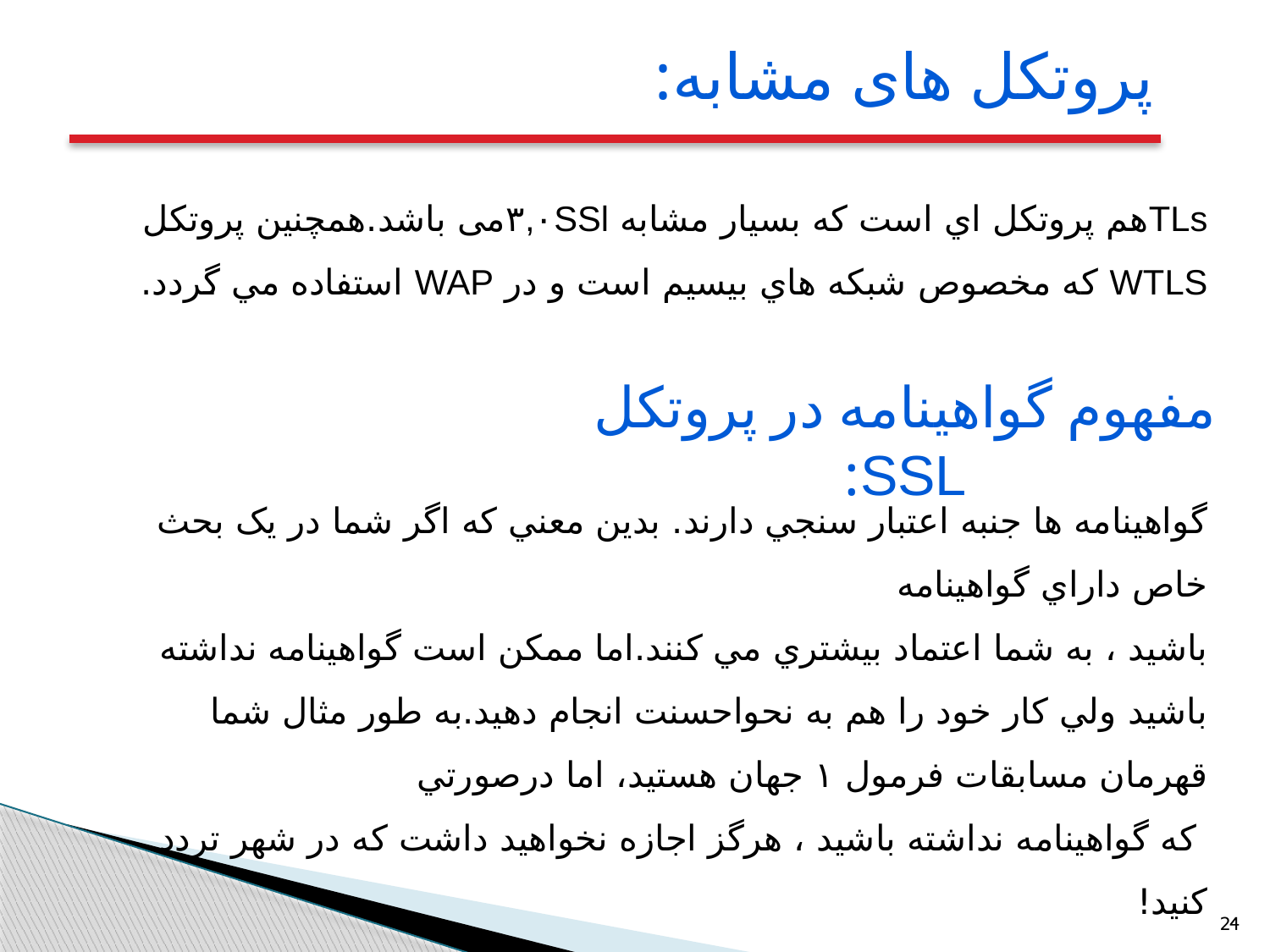

پروتکل های مشابه:
TLsهم پروتکل اي است که بسيار مشابه ٣,٠SSlمی باشد.همچنين پروتکل WTLS که مخصوص شبکه هاي بيسيم است و در WAP استفاده مي گردد.

مفهوم گواهینامه در پروتکل SSl:
گواهينامه ها جنبه اعتبار سنجي دارند. بدين معني که اگر شما در يک بحث خاص داراي گواهينامه
باشيد ، به شما اعتماد بيشتري مي کنند.اما ممکن است گواهينامه نداشته باشيد ولي کار خود را هم به نحواحسنت انجام دهيد.به طور مثال شما قهرمان مسابقات فرمول ١ جهان هستيد، اما درصورتي
 که گواهينامه نداشته باشيد ، هرگز اجازه نخواهيد داشت که در شهر تردد کنيد!
24